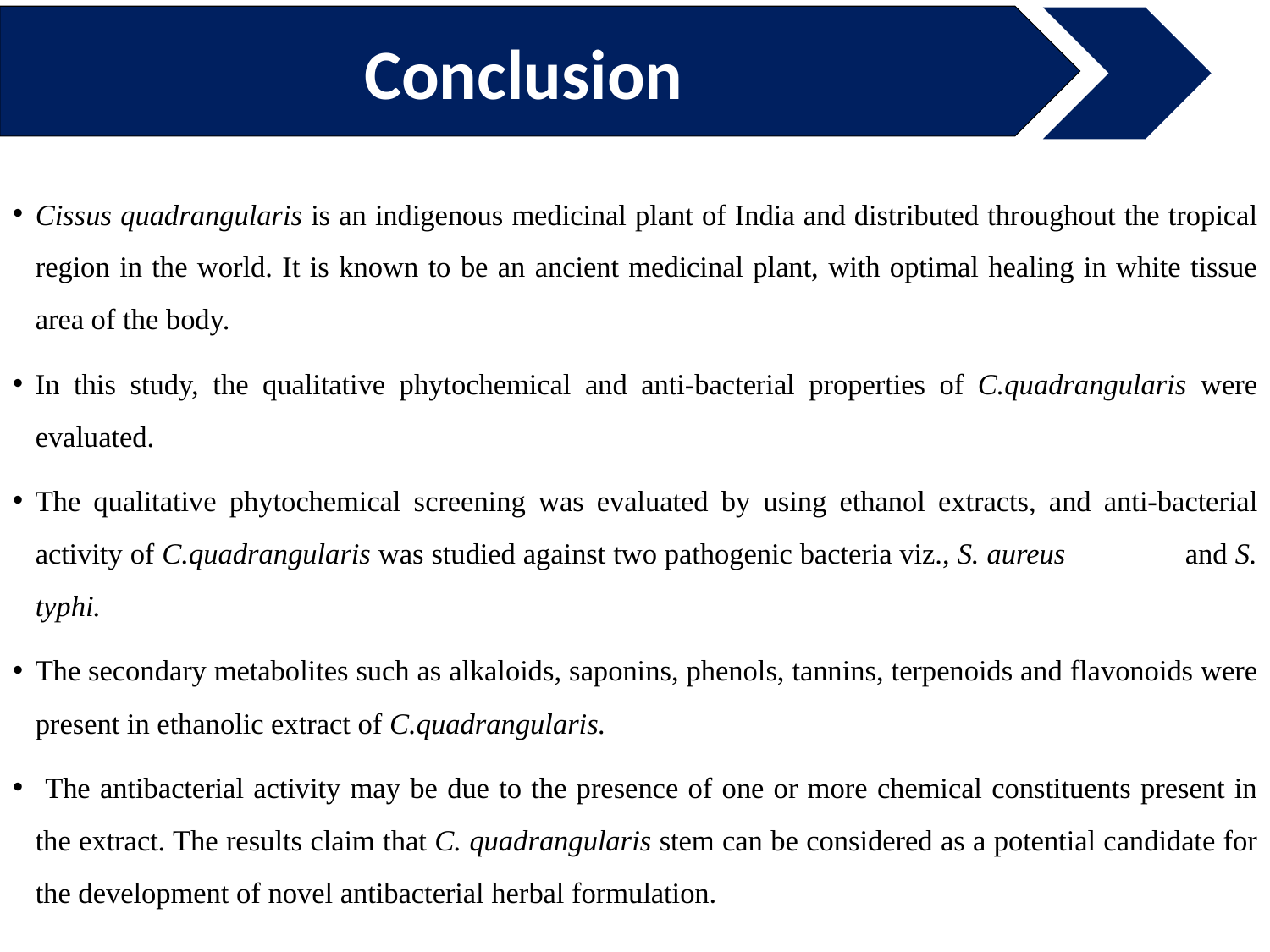

Conclusion

Cissus quadrangularis is an indigenous medicinal plant of India and distributed throughout the tropical region in the world. It is known to be an ancient medicinal plant, with optimal healing in white tissue area of the body.
In this study, the qualitative phytochemical and anti-bacterial properties of C.quadrangularis were evaluated.
The qualitative phytochemical screening was evaluated by using ethanol extracts, and anti-bacterial activity of C.quadrangularis was studied against two pathogenic bacteria viz., S. aureus                and S. typhi.
The secondary metabolites such as alkaloids, saponins, phenols, tannins, terpenoids and flavonoids were present in ethanolic extract of C.quadrangularis.
 The antibacterial activity may be due to the presence of one or more chemical constituents present in the extract. The results claim that C. quadrangularis stem can be considered as a potential candidate for the development of novel antibacterial herbal formulation.